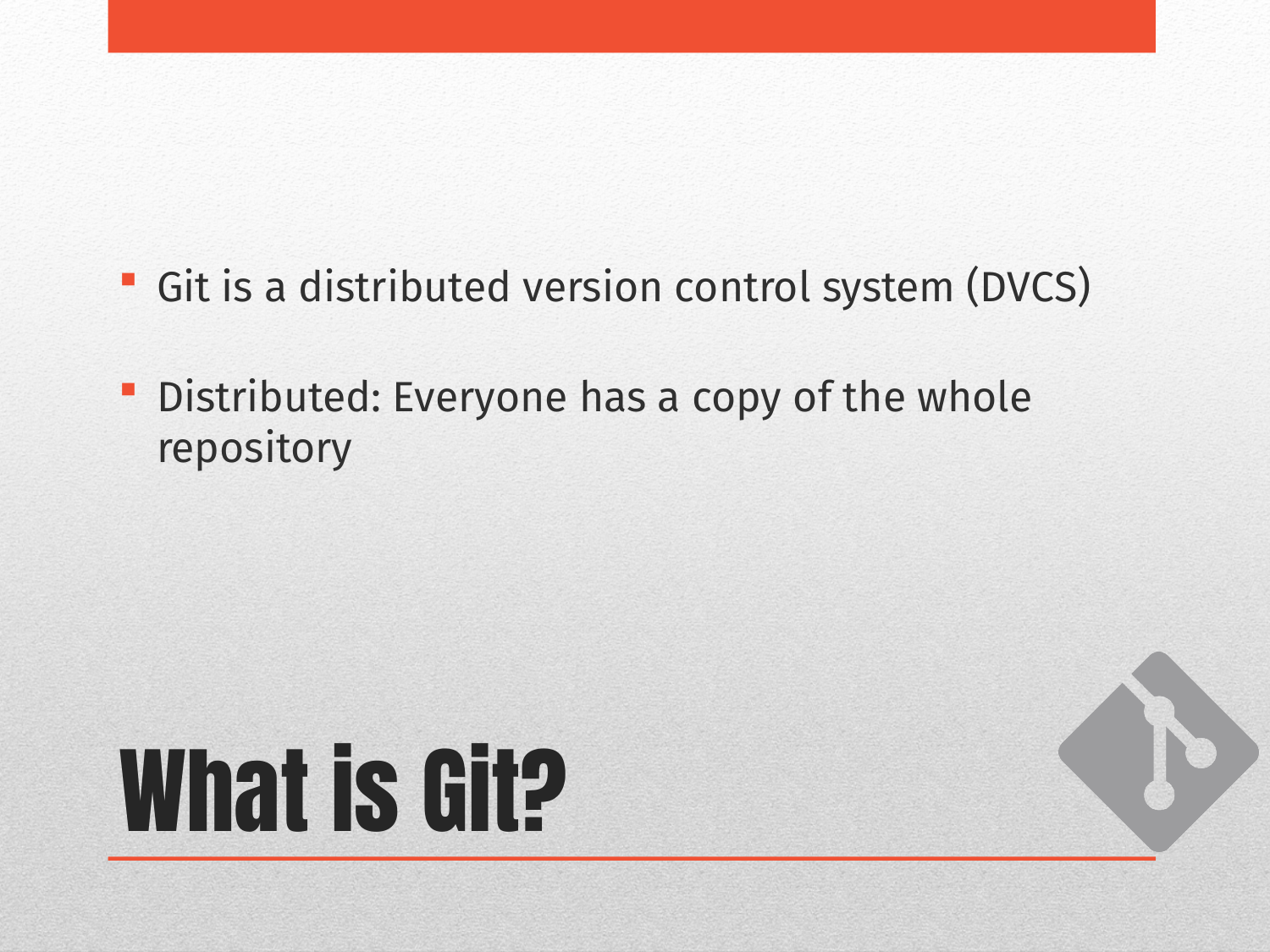

Git is a distributed version control system (DVCS)
Distributed: Everyone has a copy of the whole 	repository
# What is Git?